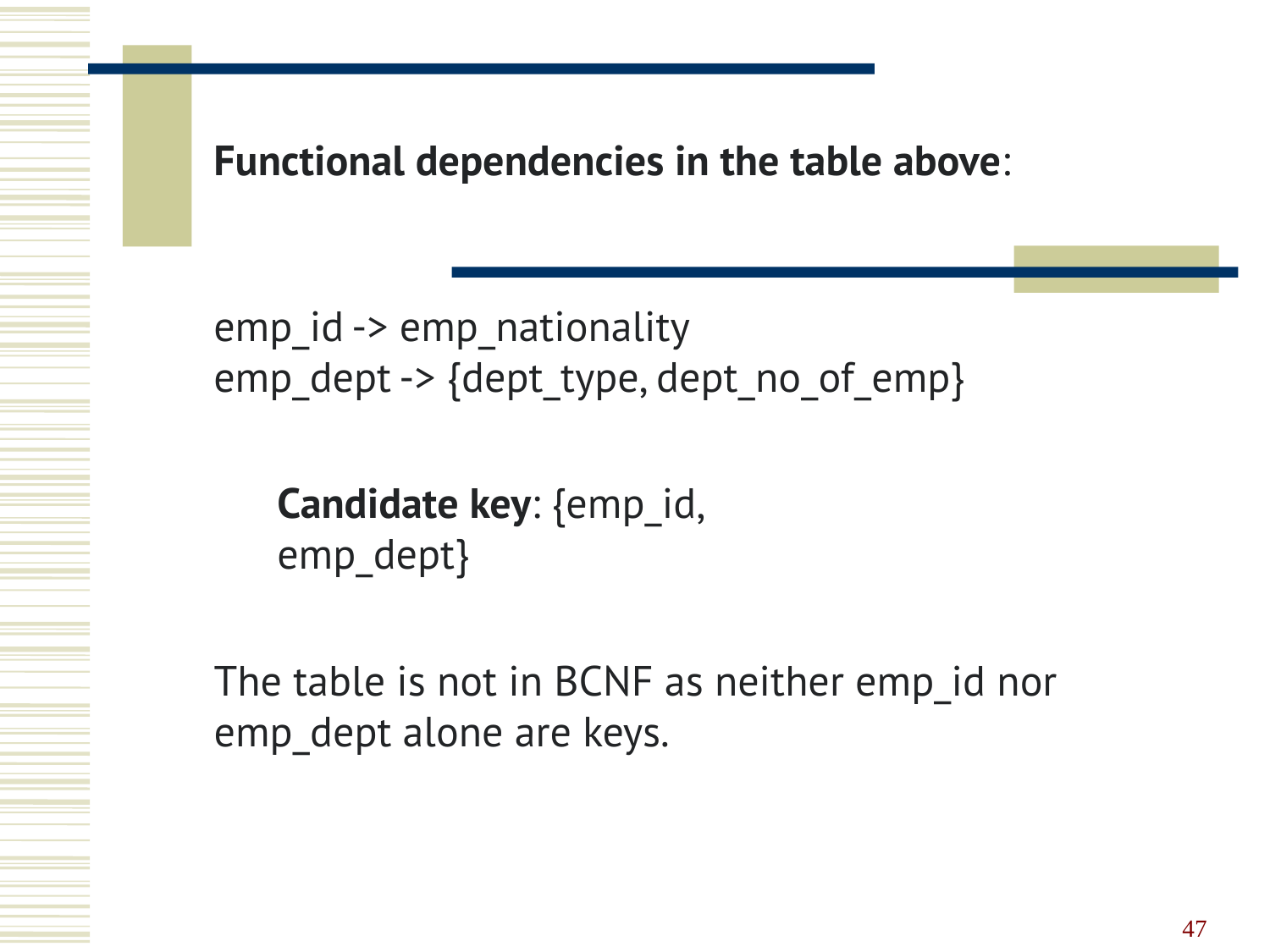

Functional dependencies in the table above:
emp_id -> emp_nationality
emp_dept -> {dept_type, dept_no_of_emp}
Candidate key: {emp_id, emp_dept}
The table is not in BCNF as neither emp_id nor emp_dept alone are keys.
47